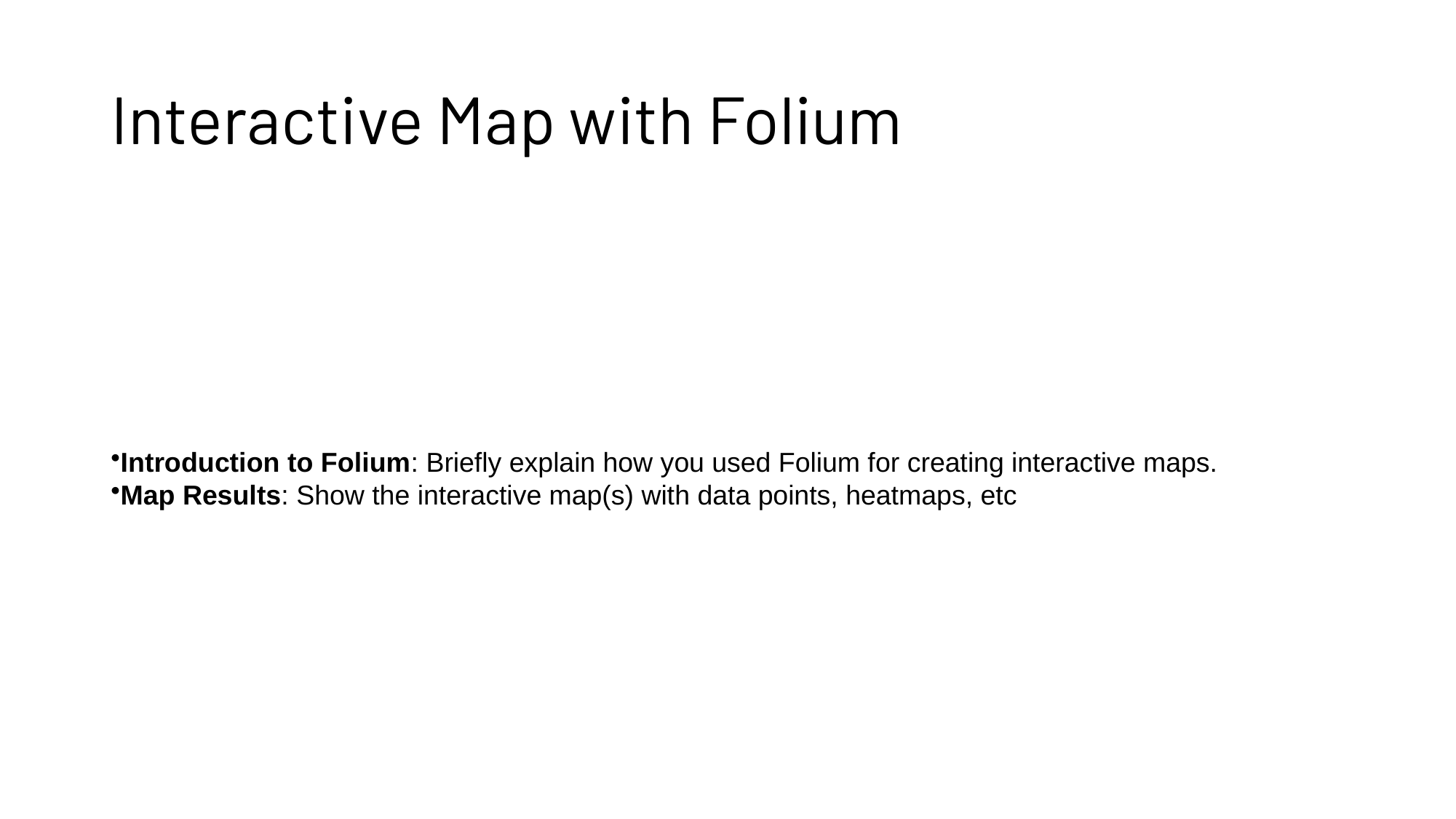

# Interactive Map with Folium
Introduction to Folium: Briefly explain how you used Folium for creating interactive maps.
Map Results: Show the interactive map(s) with data points, heatmaps, etc